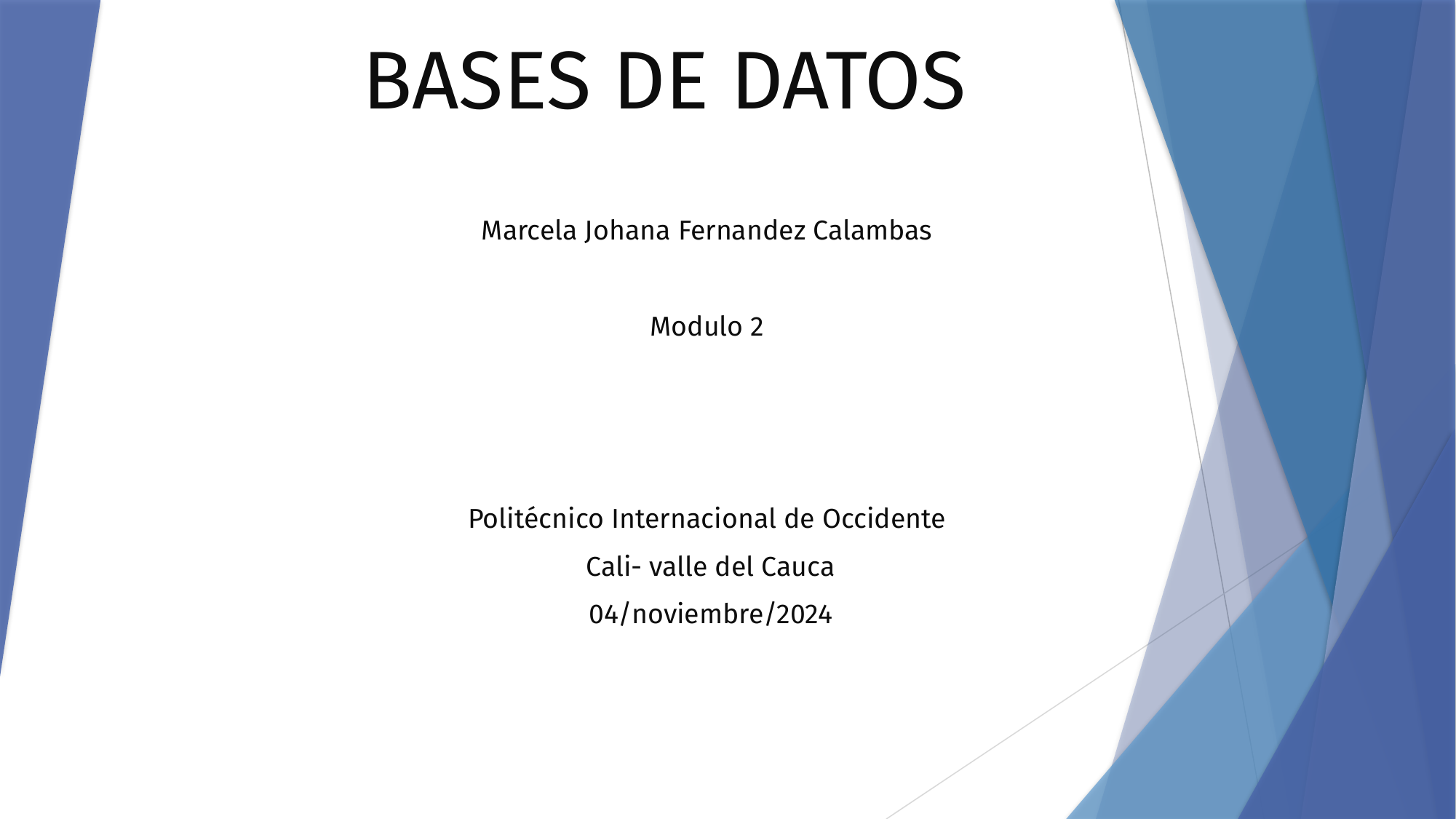

# BASES DE DATOS

Marcela Johana Fernandez Calambas

Modulo 2

Politécnico Internacional de Occidente
Cali- valle del Cauca
04/noviembre/2024